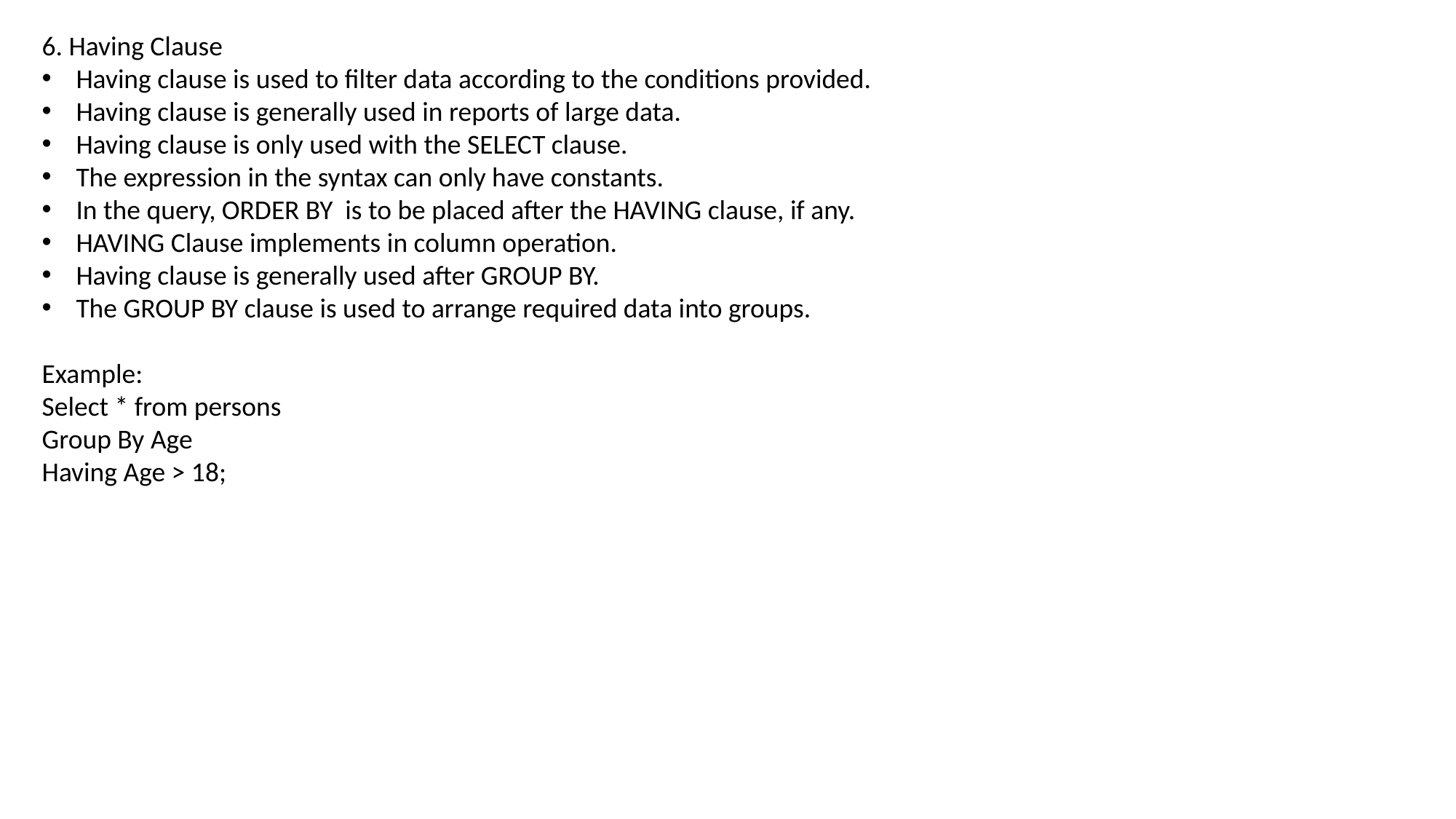

6. Having Clause
Having clause is used to filter data according to the conditions provided.
Having clause is generally used in reports of large data.
Having clause is only used with the SELECT clause.
The expression in the syntax can only have constants.
In the query, ORDER BY  is to be placed after the HAVING clause, if any.
HAVING Clause implements in column operation.
Having clause is generally used after GROUP BY.
The GROUP BY clause is used to arrange required data into groups.

Example:
Select * from persons
Group By Age
Having Age > 18;